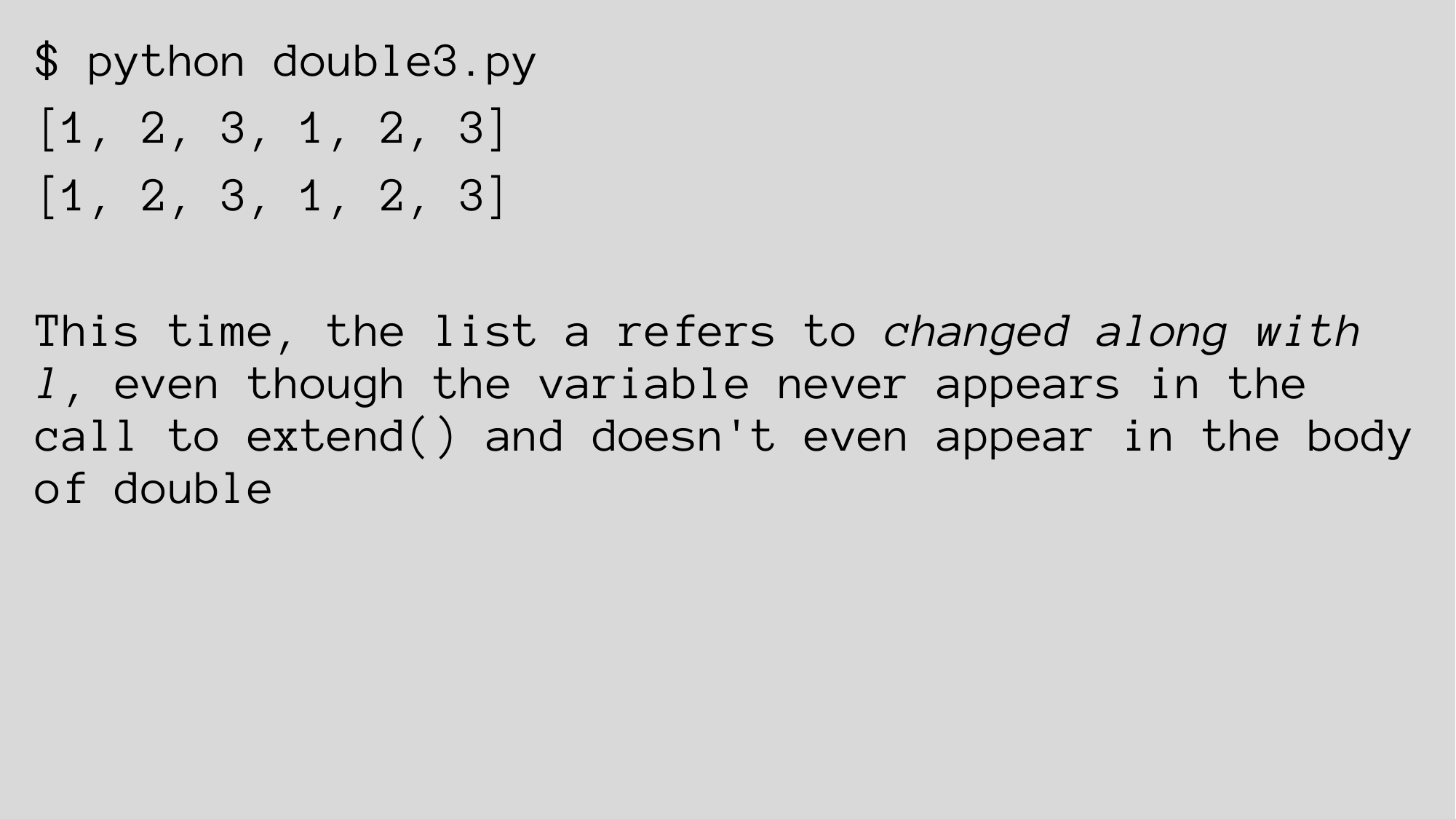

$ python double3.py
[1, 2, 3, 1, 2, 3]
[1, 2, 3, 1, 2, 3]

This time, the list a refers to changed along with l, even though the variable never appears in the call to extend() and doesn't even appear in the body of double